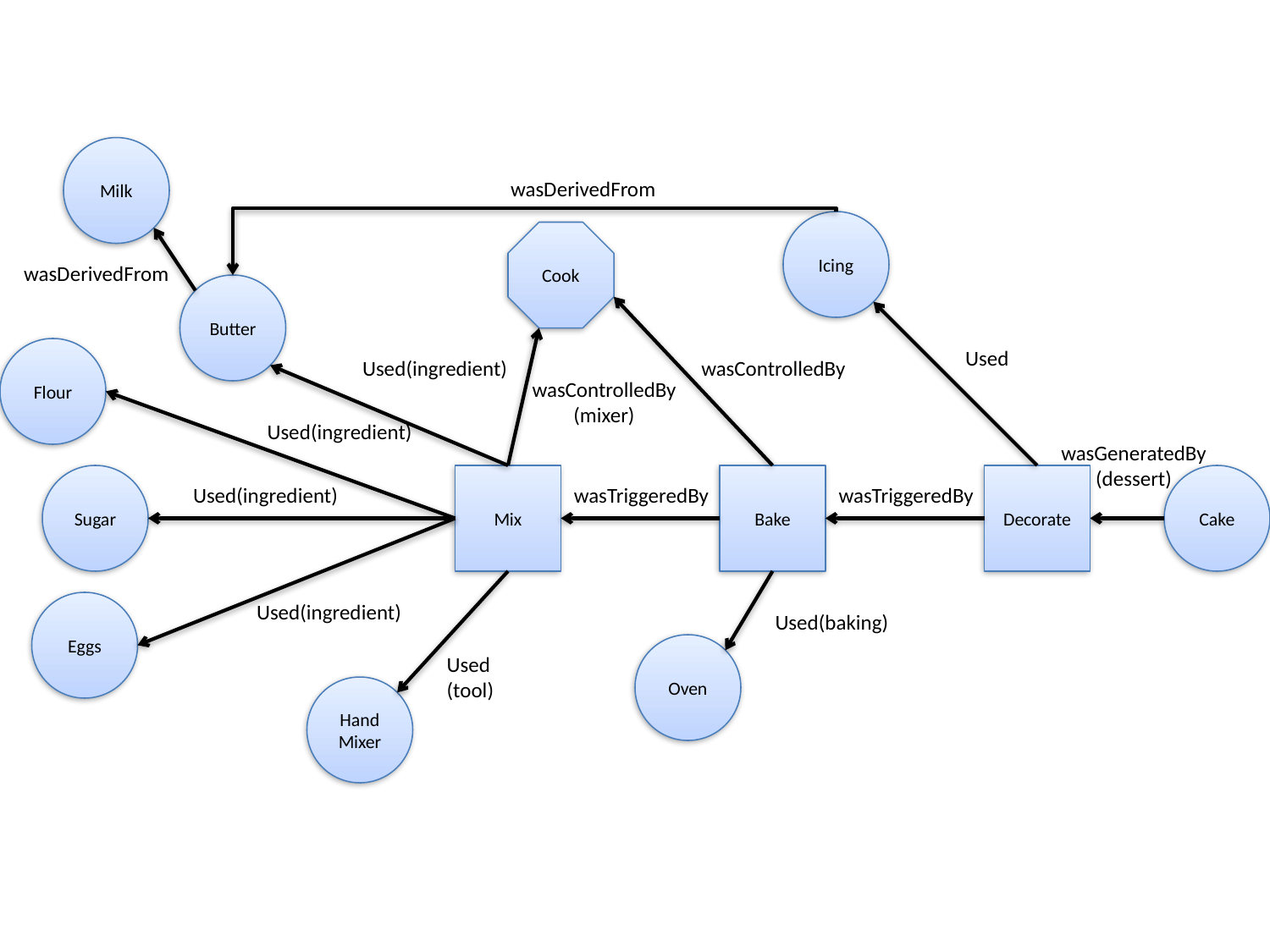

Milk
wasDerivedFrom
Icing
Cook
wasDerivedFrom
Butter
Flour
Used
Used(ingredient)
wasControlledBy
wasControlledBy
(mixer)
Used(ingredient)
wasGeneratedBy
(dessert)
Sugar
Mix
Bake
Decorate
Cake
Used(ingredient)
wasTriggeredBy
wasTriggeredBy
Eggs
Used(ingredient)
Used(baking)
Oven
Used
(tool)
Hand Mixer